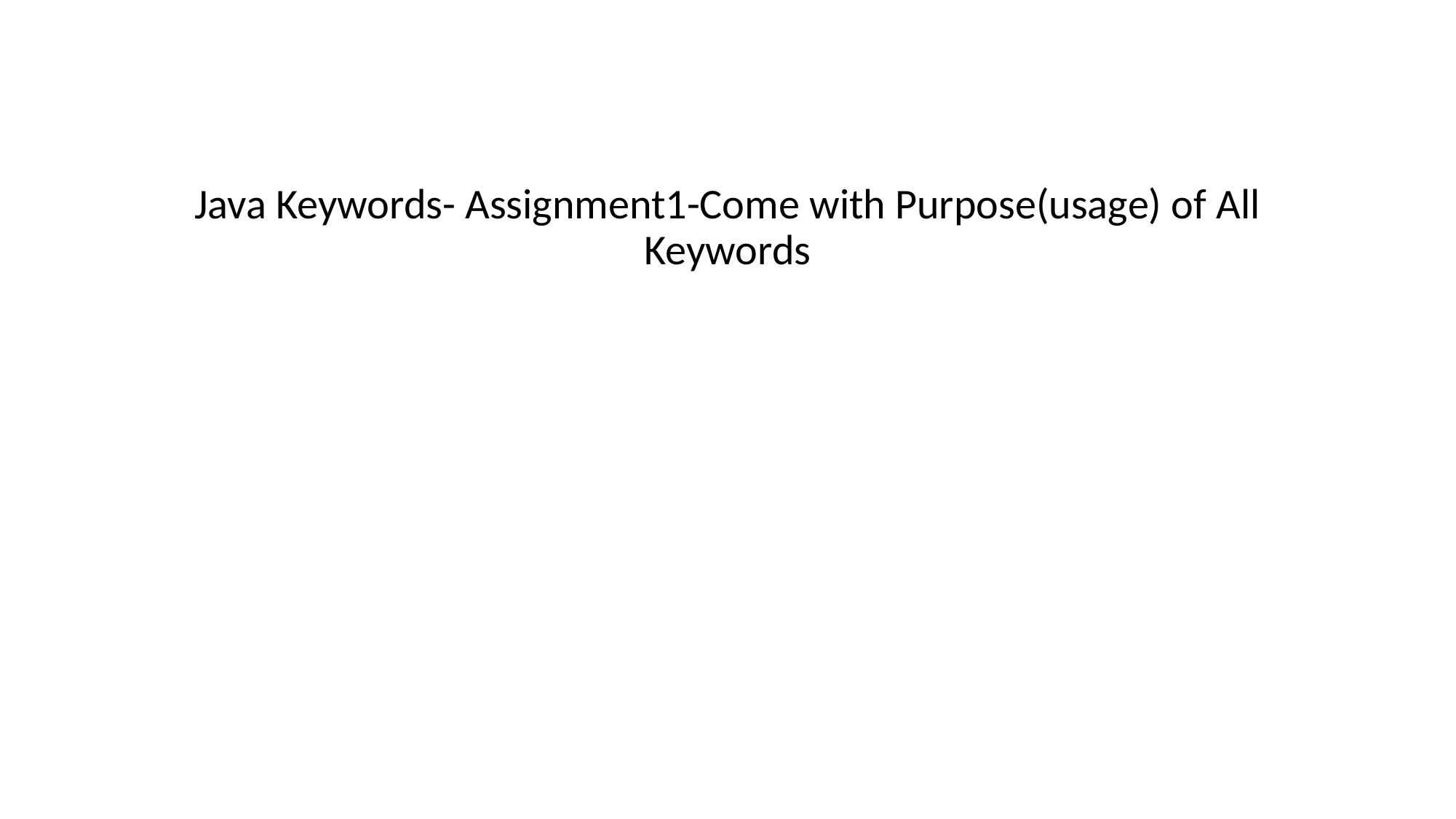

Java Keywords- Assignment1-Come with Purpose(usage) of All Keywords